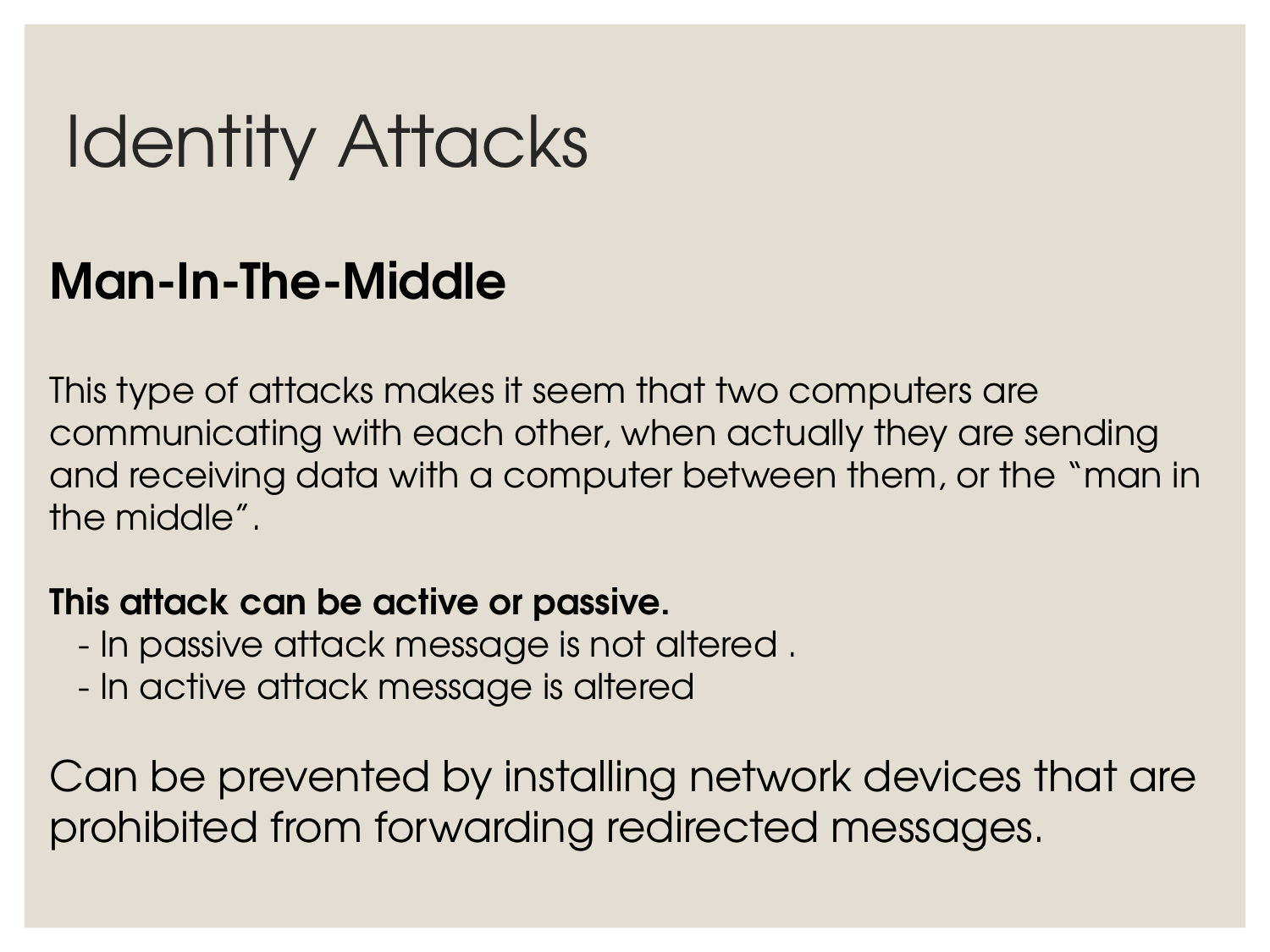

# Identity Attacks

Man-In-The-Middle

This type of attacks makes it seem that two computers are communicating with each other, when actually they are sending and receiving data with a computer between them, or the “man in the middle”.

This attack can be active or passive.
   - In passive attack message is not altered .
   - In active attack message is altered

Can be prevented by installing network devices that are prohibited from forwarding redirected messages.